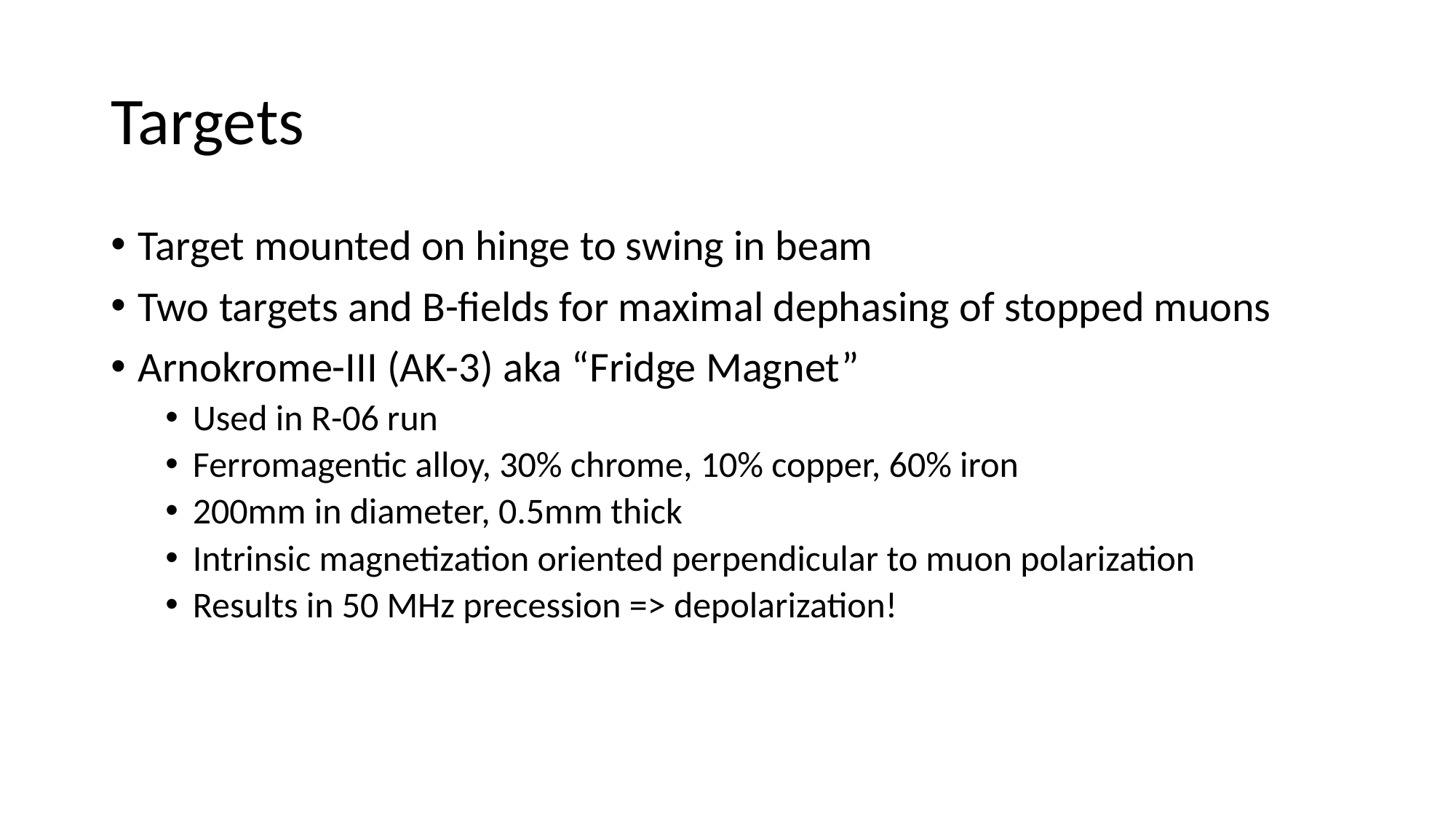

# Targets
Target mounted on hinge to swing in beam
Two targets and B-fields for maximal dephasing of stopped muons
Arnokrome-III (AK-3) aka “Fridge Magnet”
Used in R-06 run
Ferromagentic alloy, 30% chrome, 10% copper, 60% iron
200mm in diameter, 0.5mm thick
Intrinsic magnetization oriented perpendicular to muon polarization
Results in 50 MHz precession => depolarization!